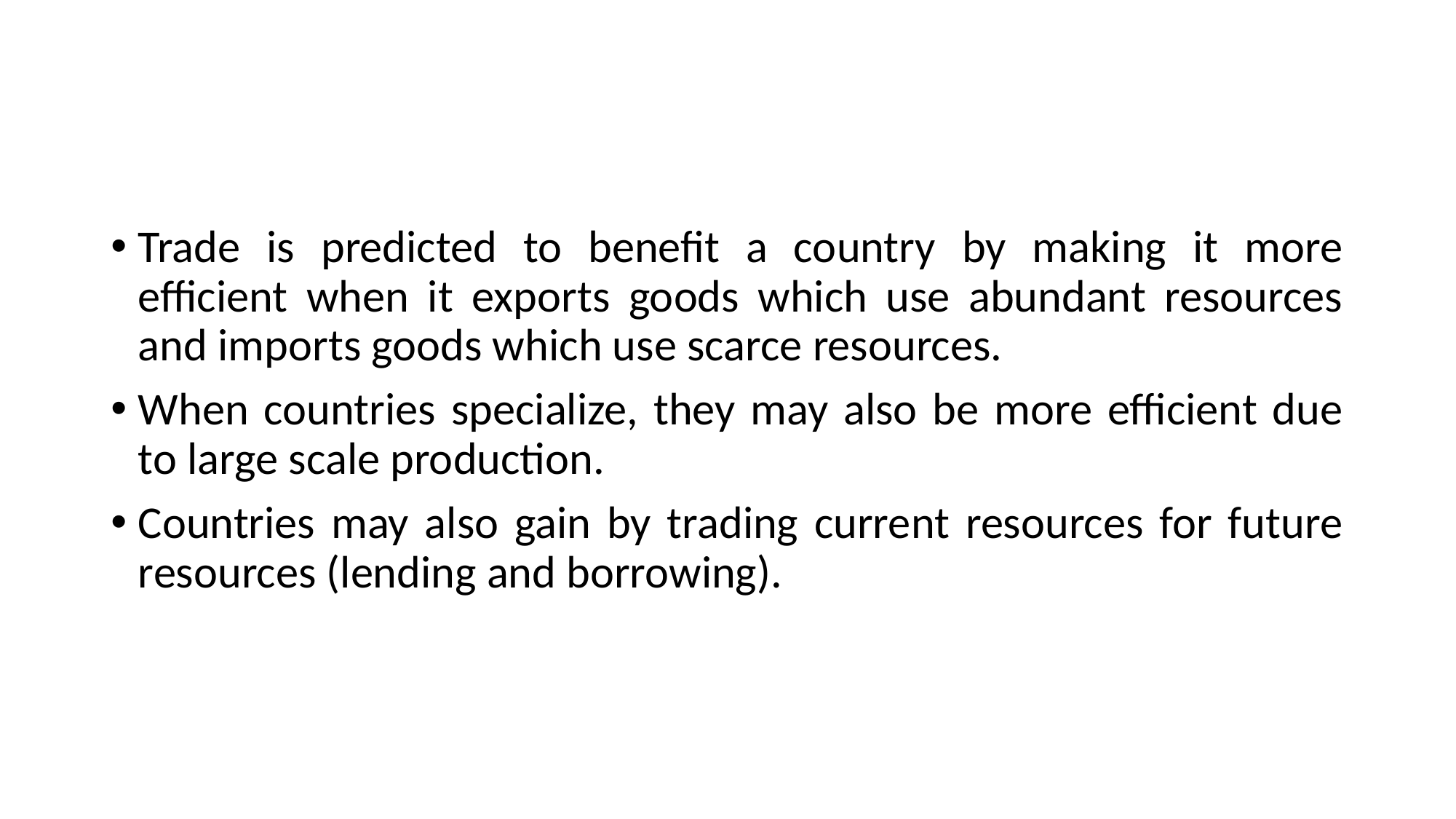

#
Trade is predicted to benefit a country by making it more efficient when it exports goods which use abundant resources and imports goods which use scarce resources.
When countries specialize, they may also be more efficient due to large scale production.
Countries may also gain by trading current resources for future resources (lending and borrowing).